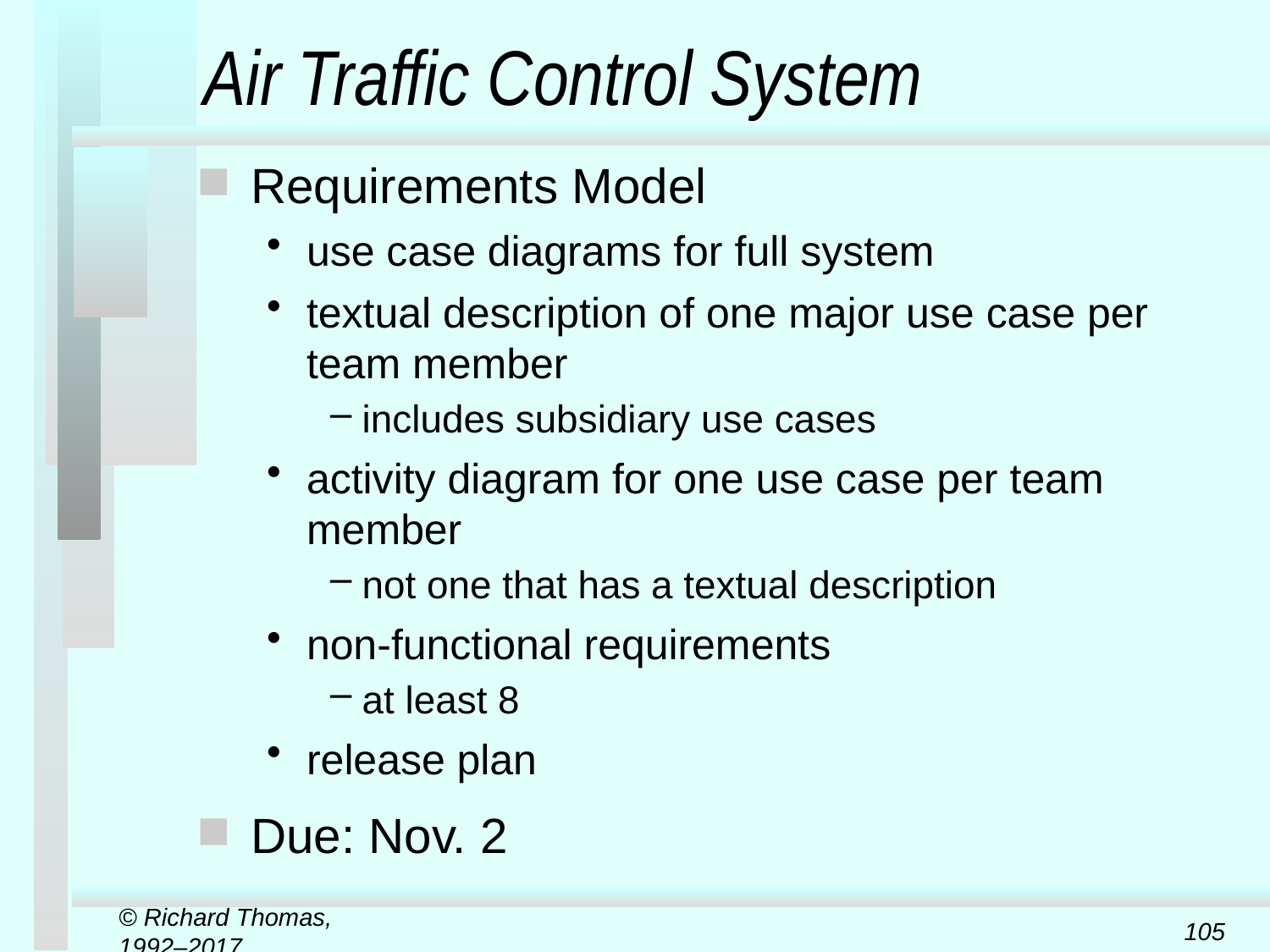

# Air Traffic Control System
Requirements Model
use case diagrams for full system
textual description of one major use case per team member
includes subsidiary use cases
activity diagram for one use case per team member
not one that has a textual description
non-functional requirements
at least 8
release plan
Due: Nov. 2
© Richard Thomas, 1992–2017
105